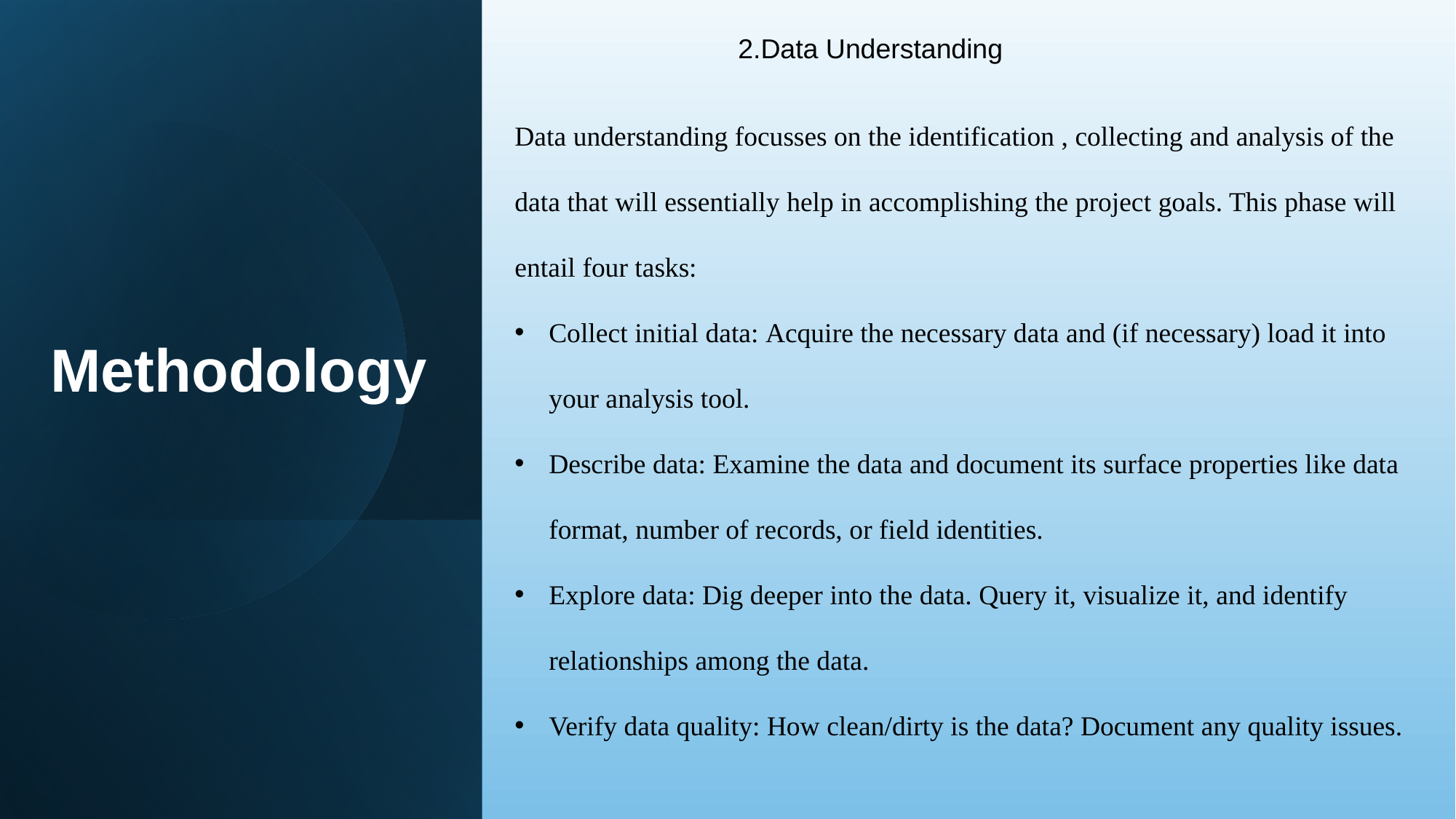

2.Data Understanding

Data understanding focusses on the identification , collecting and analysis of the data that will essentially help in accomplishing the project goals. This phase will entail four tasks:
Collect initial data: Acquire the necessary data and (if necessary) load it into your analysis tool.
Describe data: Examine the data and document its surface properties like data format, number of records, or field identities.
Explore data: Dig deeper into the data. Query it, visualize it, and identify relationships among the data.
Verify data quality: How clean/dirty is the data? Document any quality issues.

Methodology